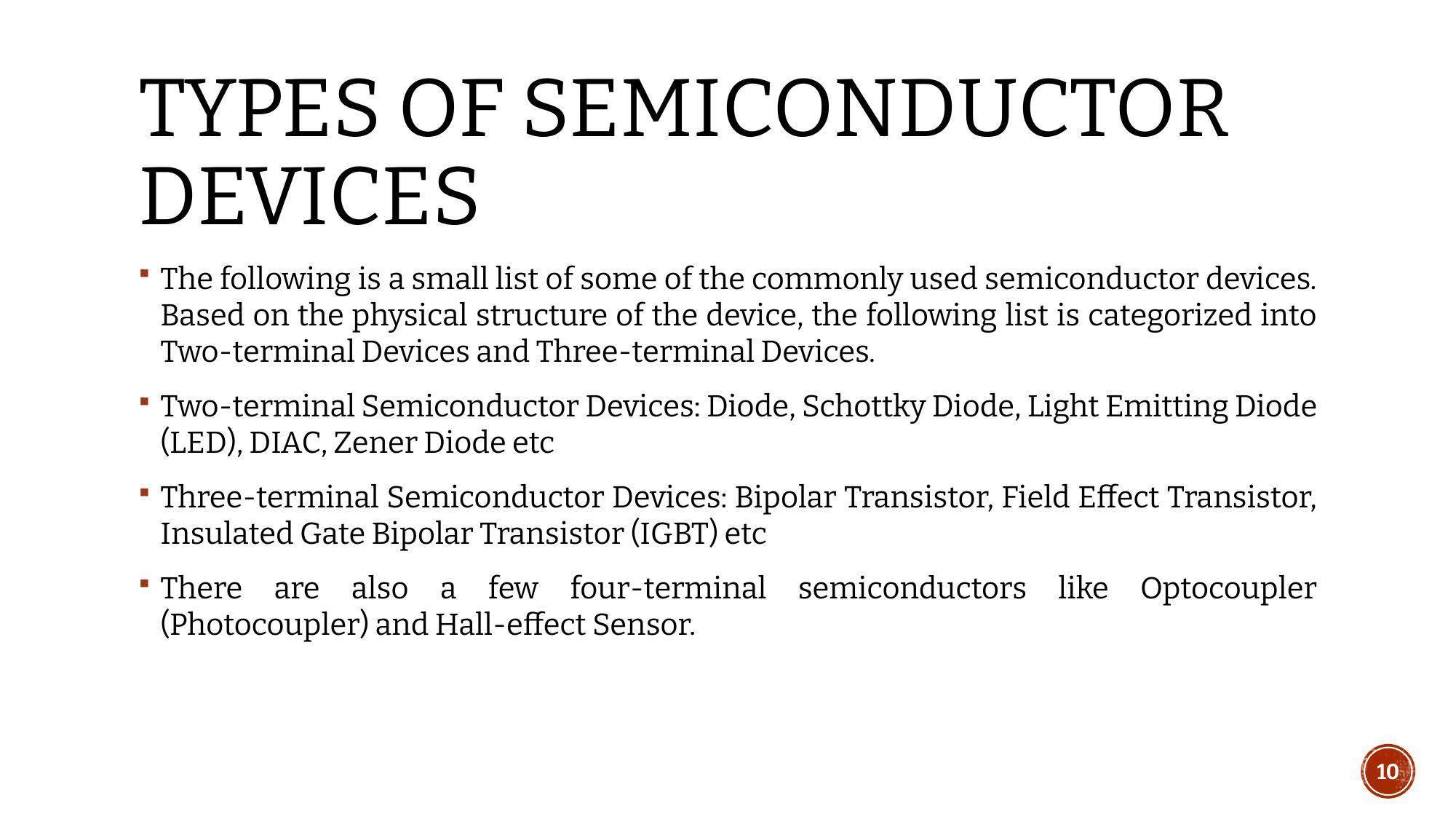

# Types of Semiconductor Devices
The following is a small list of some of the commonly used semiconductor devices. Based on the physical structure of the device, the following list is categorized into Two-terminal Devices and Three-terminal Devices.
Two-terminal Semiconductor Devices: Diode, Schottky Diode, Light Emitting Diode (LED), DIAC, Zener Diode etc
Three-terminal Semiconductor Devices: Bipolar Transistor, Field Effect Transistor, Insulated Gate Bipolar Transistor (IGBT) etc
There are also a few four-terminal semiconductors like Optocoupler (Photocoupler) and Hall-effect Sensor.
10